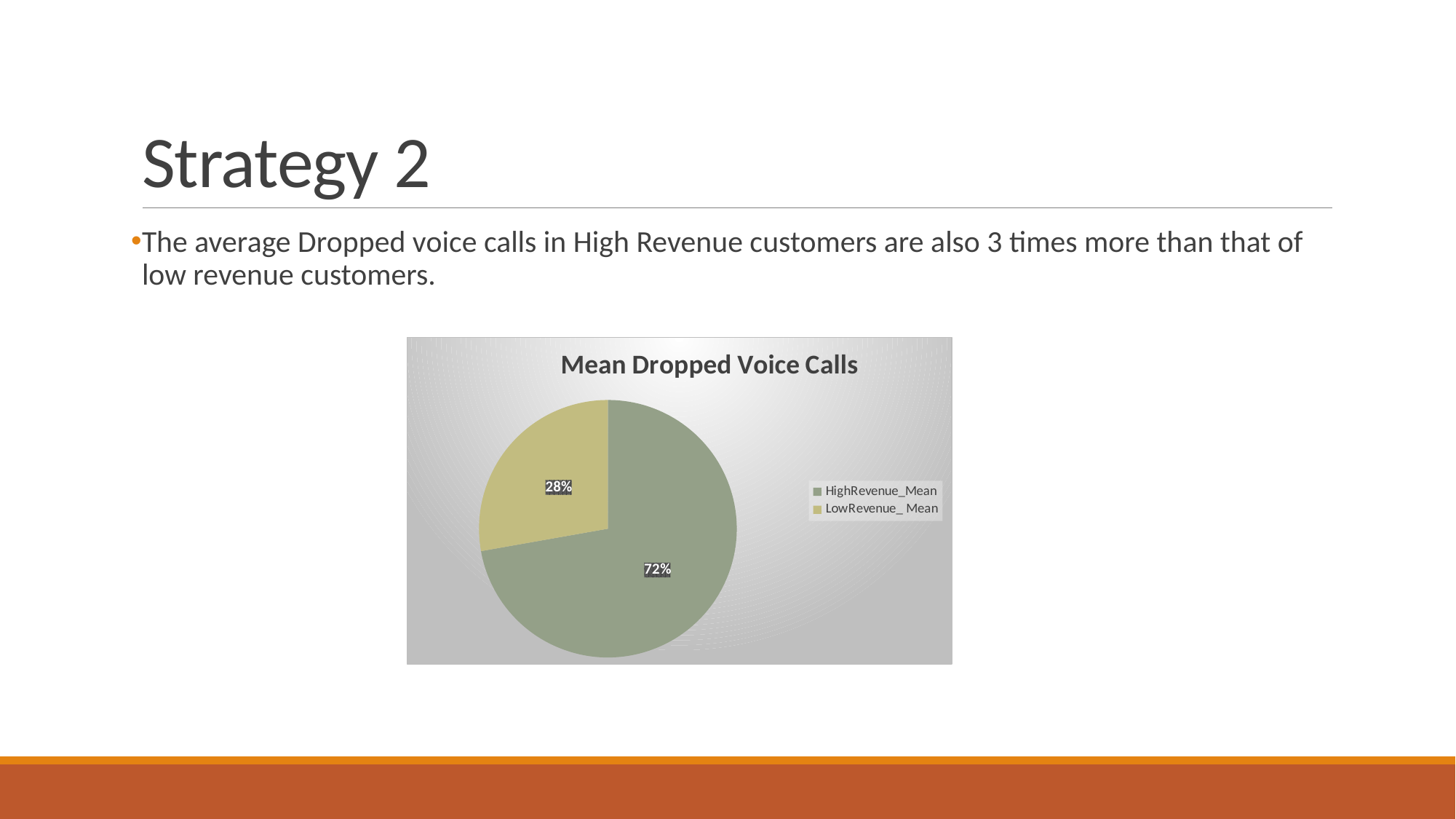

# Strategy 2
The average Dropped voice calls in High Revenue customers are also 3 times more than that of low revenue customers.

### Chart: Mean Dropped Voice Calls

| Category | drop_vce_Mean |
|---|---|
| HighRevenue_Mean | 10.2271419 |
| LowRevenue_ Mean | 3.9363327 |